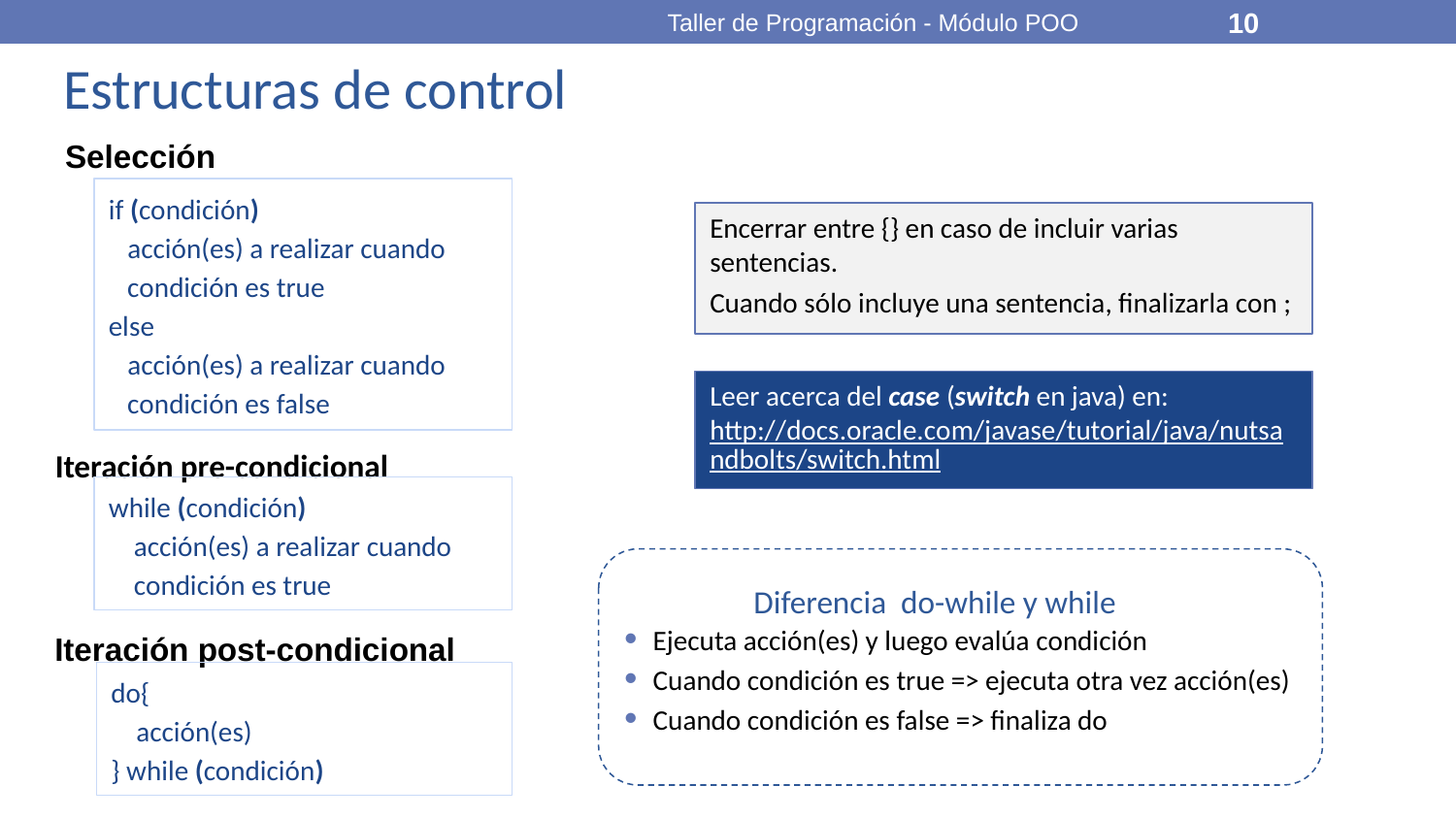

Taller de Programación - Módulo POO
10
# Estructuras de control
Selección
if (condición)
   acción(es) a realizar cuando
   condición es true
else
   acción(es) a realizar cuando
   condición es false
Encerrar entre {} en caso de incluir varias sentencias.
Cuando sólo incluye una sentencia, finalizarla con ;
Leer acerca del case (switch en java) en:
http://docs.oracle.com/javase/tutorial/java/nutsandbolts/switch.html
Iteración pre-condicional
while (condición)
    acción(es) a realizar cuando
    condición es true

Diferencia  do-while y while
Ejecuta acción(es) y luego evalúa condición
Cuando condición es true => ejecuta otra vez acción(es)
Cuando condición es false => finaliza do
Iteración post-condicional
do{
    acción(es)
} while (condición)